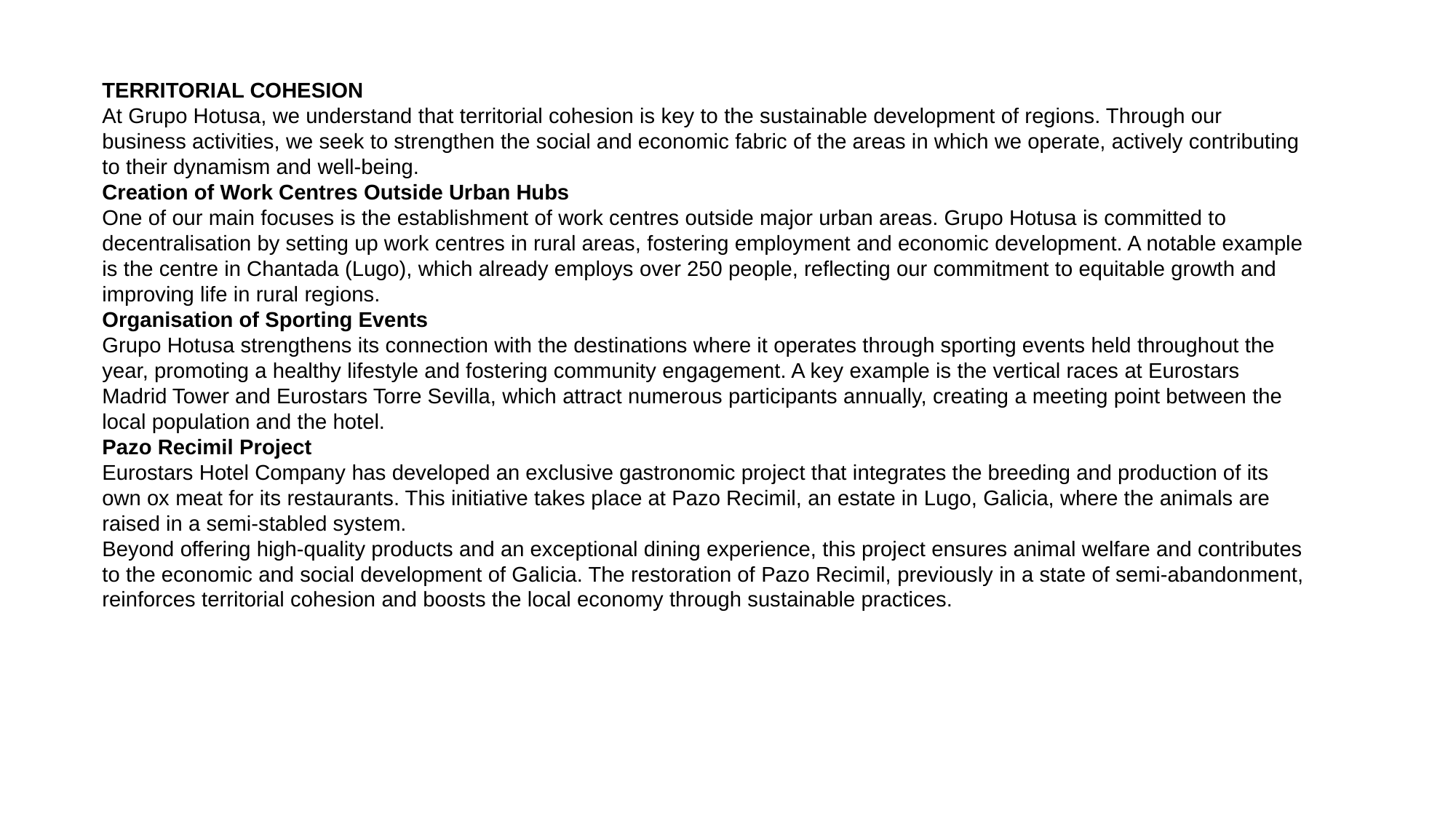

TERRITORIAL COHESION
At Grupo Hotusa, we understand that territorial cohesion is key to the sustainable development of regions. Through our business activities, we seek to strengthen the social and economic fabric of the areas in which we operate, actively contributing to their dynamism and well-being.
Creation of Work Centres Outside Urban Hubs
One of our main focuses is the establishment of work centres outside major urban areas. Grupo Hotusa is committed to decentralisation by setting up work centres in rural areas, fostering employment and economic development. A notable example is the centre in Chantada (Lugo), which already employs over 250 people, reflecting our commitment to equitable growth and improving life in rural regions.
Organisation of Sporting Events
Grupo Hotusa strengthens its connection with the destinations where it operates through sporting events held throughout the year, promoting a healthy lifestyle and fostering community engagement. A key example is the vertical races at Eurostars Madrid Tower and Eurostars Torre Sevilla, which attract numerous participants annually, creating a meeting point between the local population and the hotel.
Pazo Recimil Project
Eurostars Hotel Company has developed an exclusive gastronomic project that integrates the breeding and production of its own ox meat for its restaurants. This initiative takes place at Pazo Recimil, an estate in Lugo, Galicia, where the animals are raised in a semi-stabled system.
Beyond offering high-quality products and an exceptional dining experience, this project ensures animal welfare and contributes to the economic and social development of Galicia. The restoration of Pazo Recimil, previously in a state of semi-abandonment, reinforces territorial cohesion and boosts the local economy through sustainable practices.